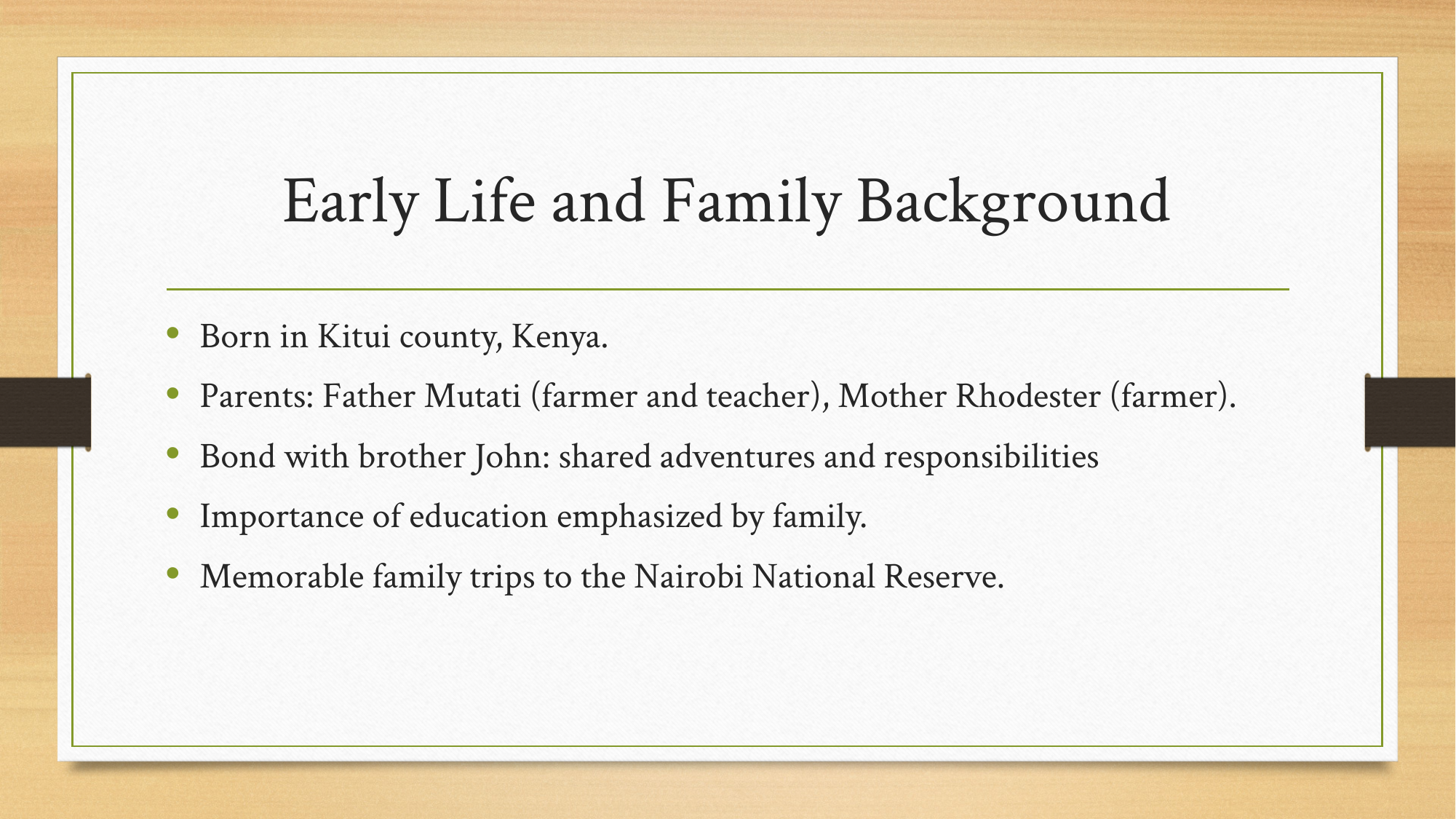

# Early Life and Family Background
Born in Kitui county, Kenya.
Parents: Father Mutati (farmer and teacher), Mother Rhodester (farmer).
Bond with brother John: shared adventures and responsibilities
Importance of education emphasized by family.
Memorable family trips to the Nairobi National Reserve.